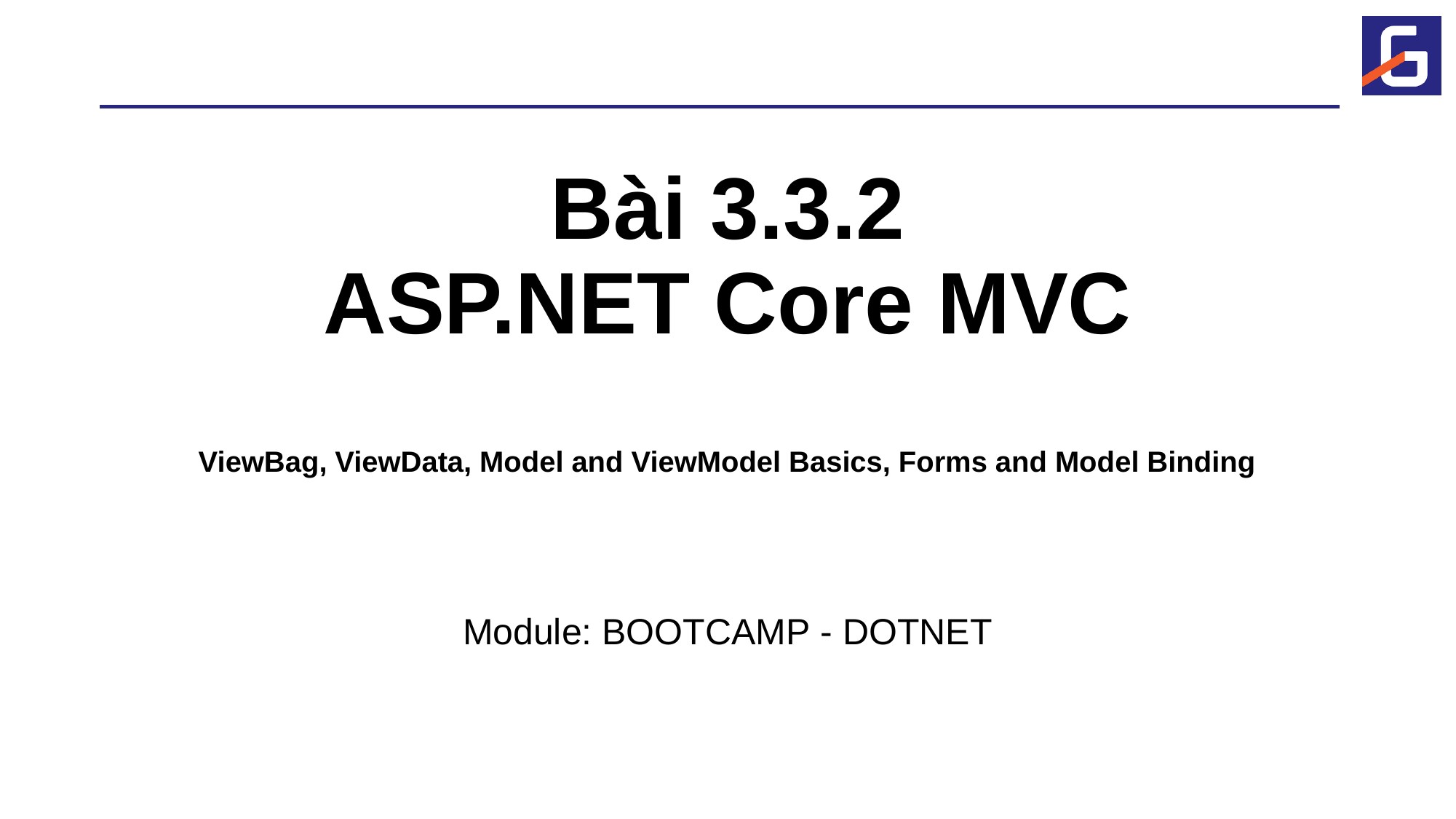

# Bài 3.3.2 ASP.NET Core MVC ViewBag, ViewData, Model and ViewModel Basics, Forms and Model Binding
Module: BOOTCAMP - DOTNET